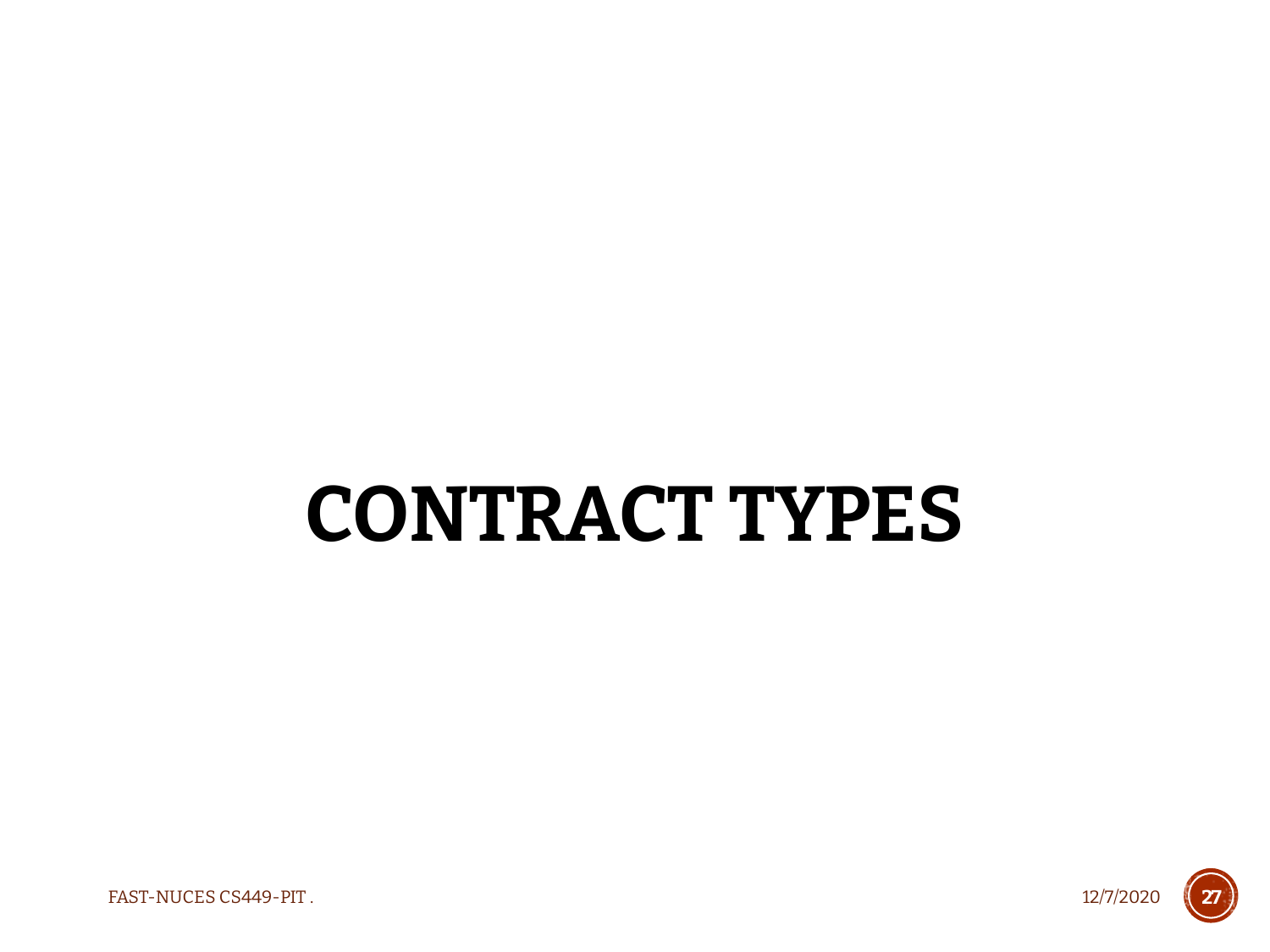

CONTRACT TYPES
FAST-NUCES CS449-PIT .
12/7/2020
27